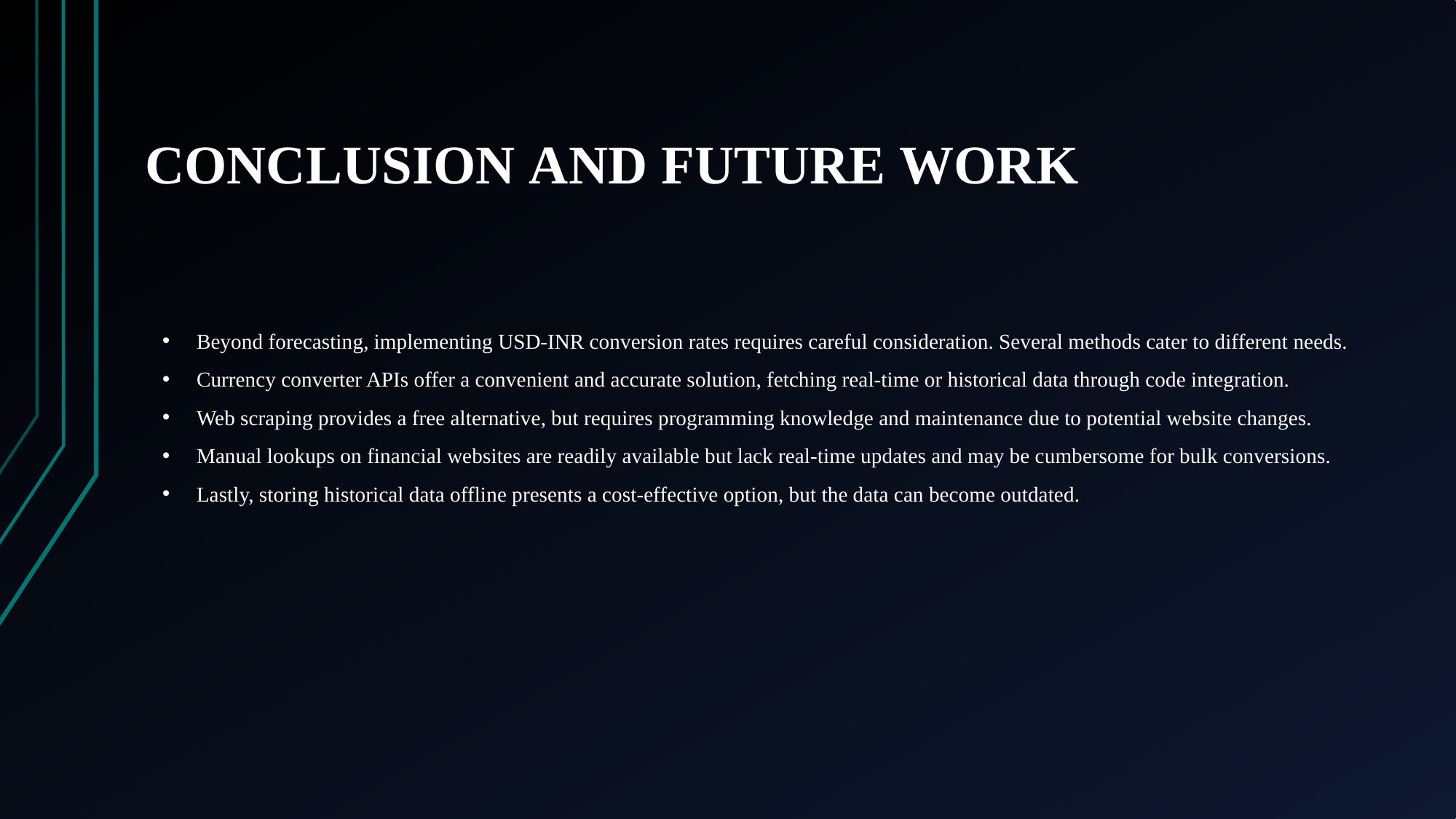

CONCLUSION AND FUTURE WORK
Beyond forecasting, implementing USD-INR conversion rates requires careful consideration. Several methods cater to different needs.
Currency converter APIs offer a convenient and accurate solution, fetching real-time or historical data through code integration.
Web scraping provides a free alternative, but requires programming knowledge and maintenance due to potential website changes.
Manual lookups on financial websites are readily available but lack real-time updates and may be cumbersome for bulk conversions.
Lastly, storing historical data offline presents a cost-effective option, but the data can become outdated.